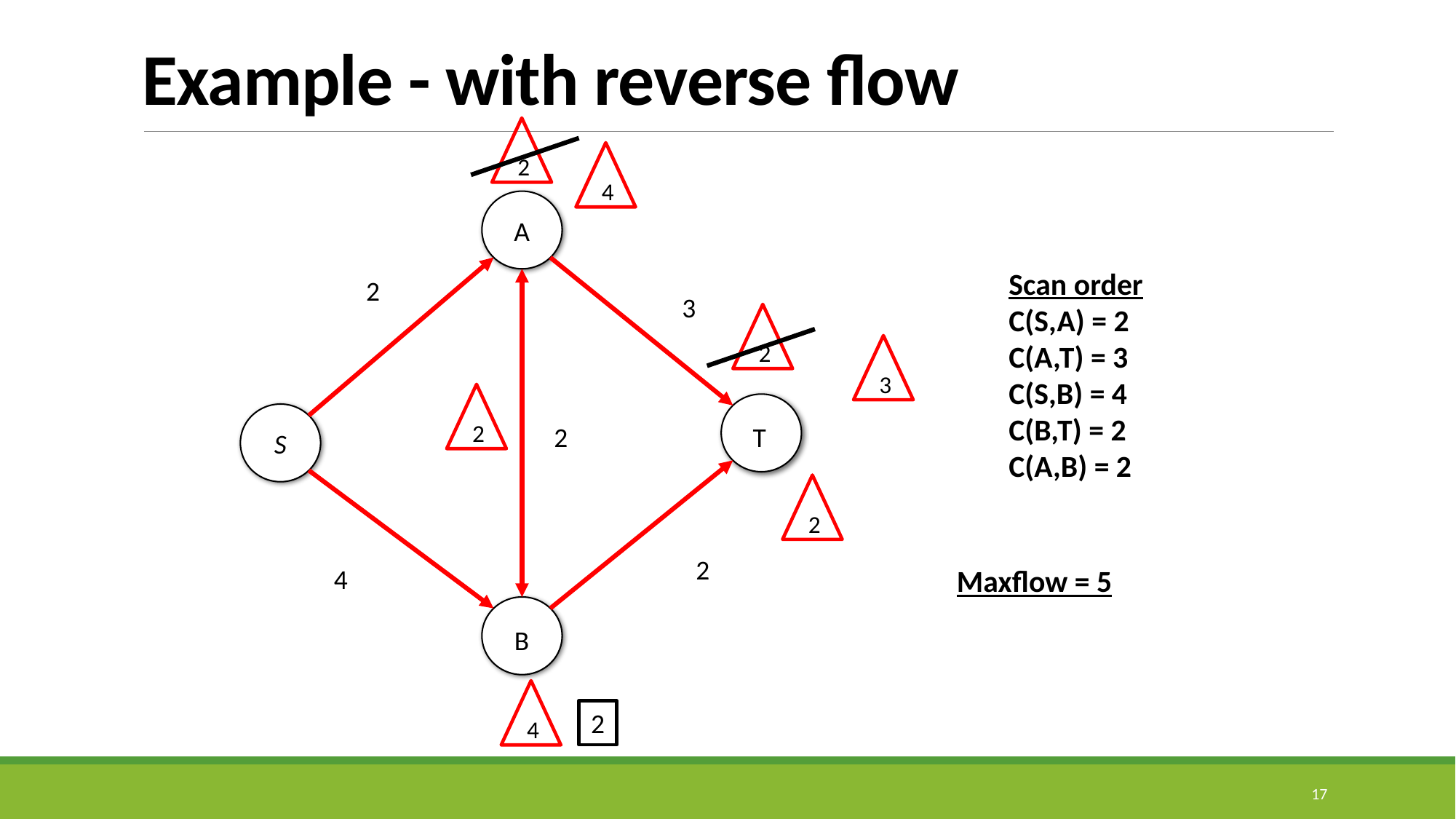

# Example - with reverse flow
2
4
A
Scan order
C(S,A) = 2
C(A,T) = 3
C(S,B) = 4
C(B,T) = 2
C(A,B) = 2

2
3
2
3
2

S
2
T
2
2
4
Maxflow = 5

B
4
2
17